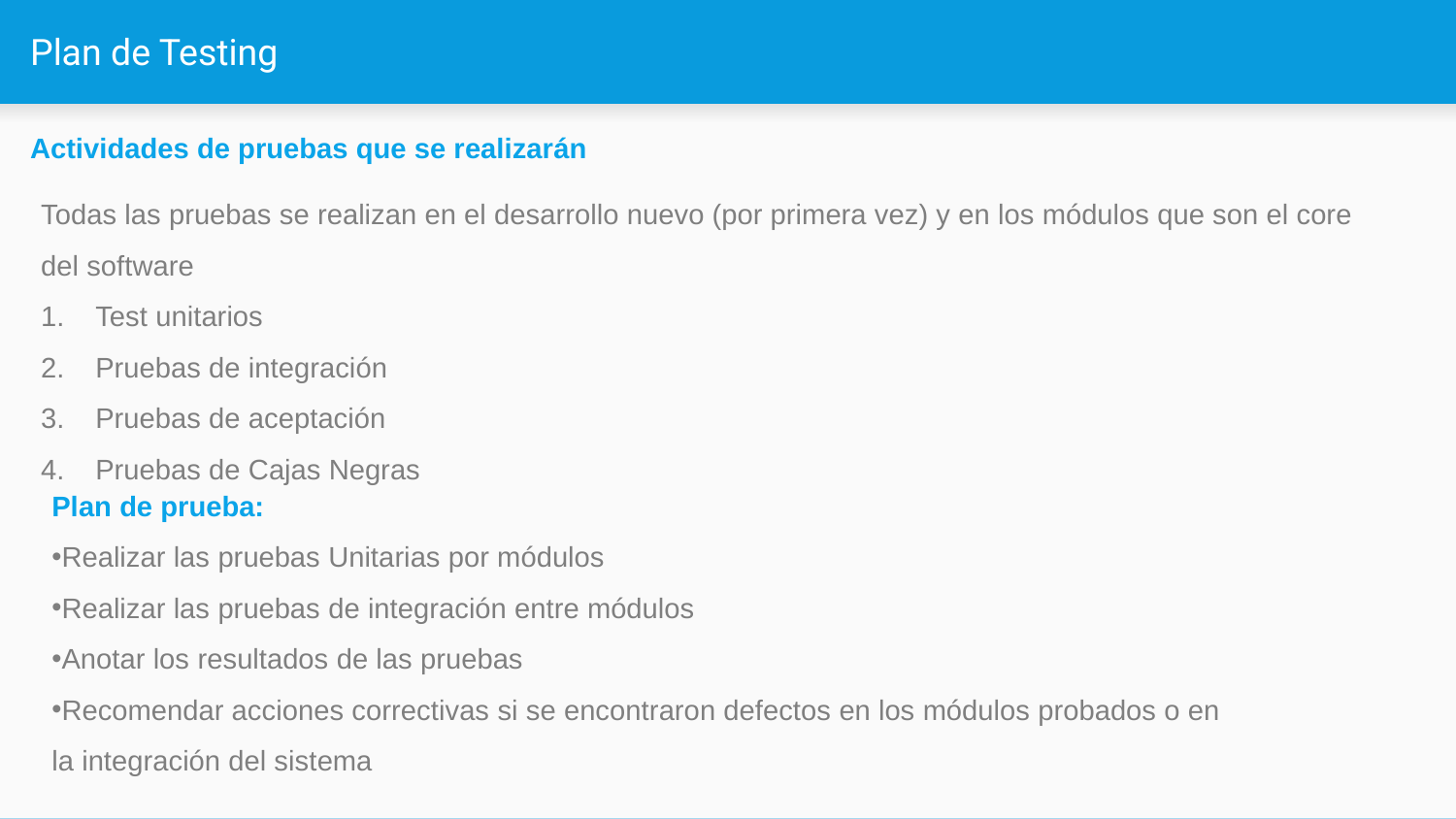

# Plan de Testing
Actividades de pruebas que se realizarán
Todas las pruebas se realizan en el desarrollo nuevo (por primera vez) y en los módulos que son el core del software
Test unitarios
Pruebas de integración
Pruebas de aceptación
Pruebas de Cajas Negras

Plan de prueba:
Realizar las pruebas Unitarias por módulos
Realizar las pruebas de integración entre módulos
Anotar los resultados de las pruebas
Recomendar acciones correctivas si se encontraron defectos en los módulos probados o en la integración del sistema